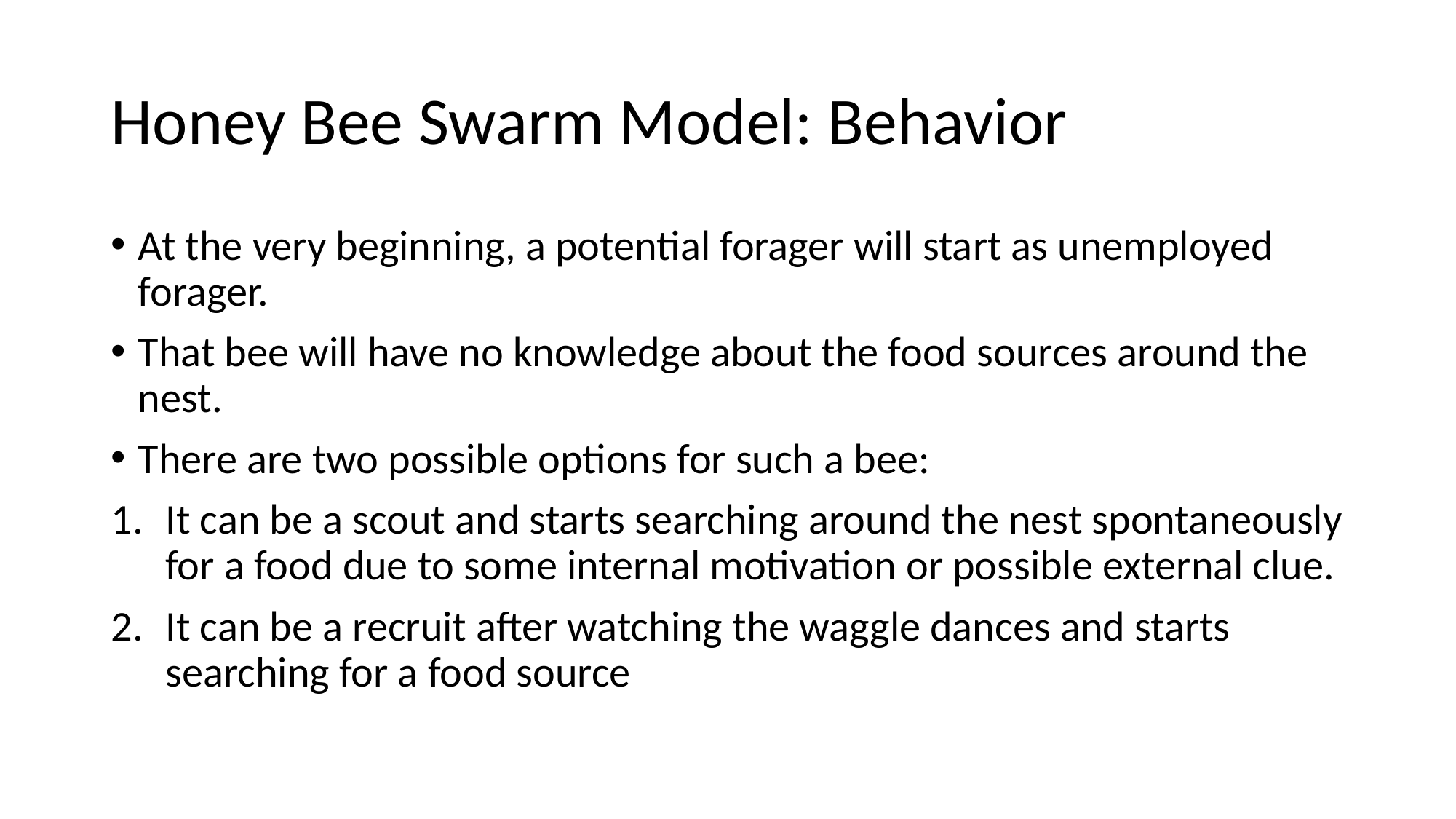

# Honey Bee Swarm Model: Behavior
At the very beginning, a potential forager will start as unemployed forager.
That bee will have no knowledge about the food sources around the nest.
There are two possible options for such a bee:
It can be a scout and starts searching around the nest spontaneously for a food due to some internal motivation or possible external clue.
It can be a recruit after watching the waggle dances and starts searching for a food source